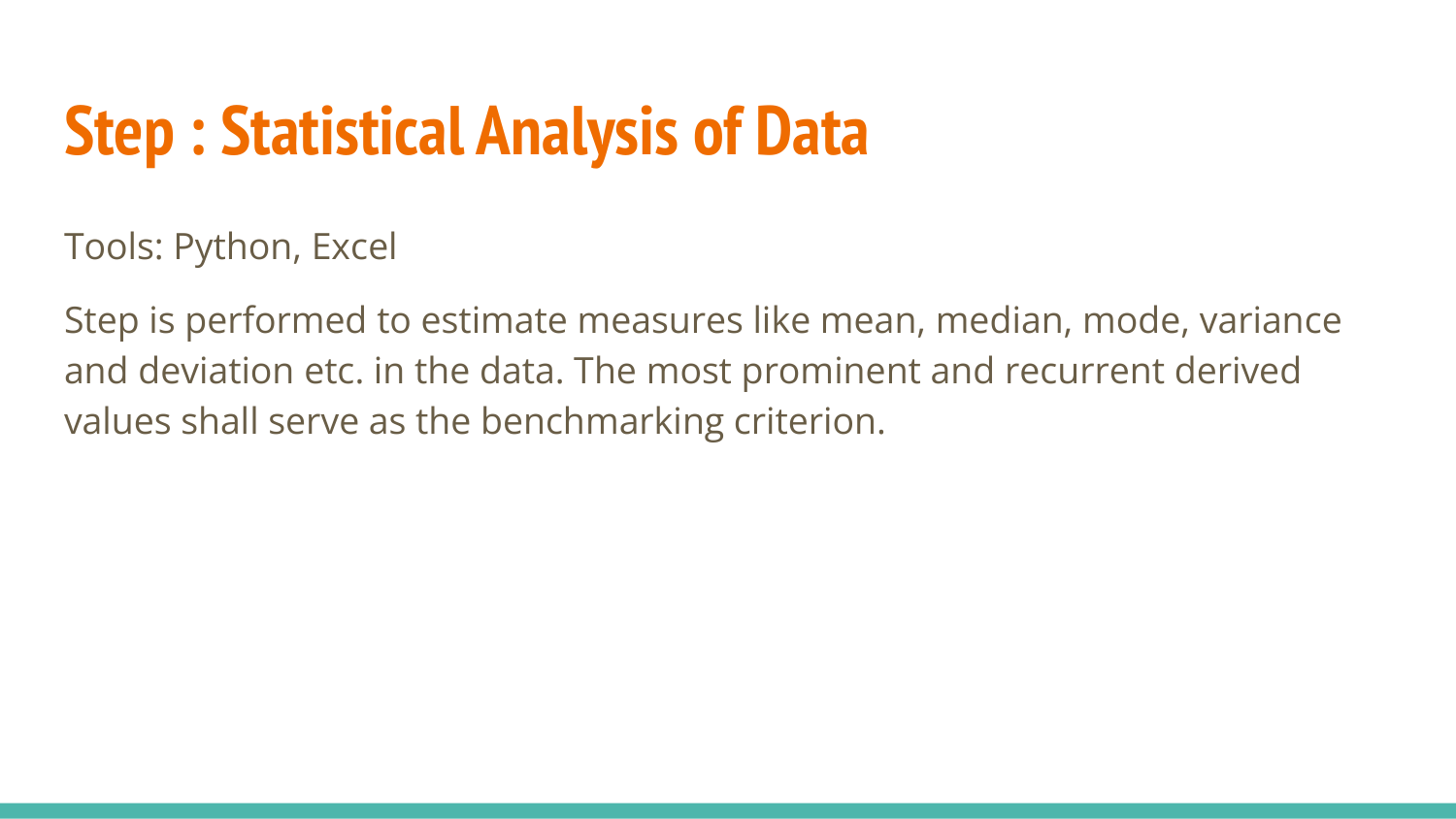

# Step : Statistical Analysis of Data
Tools: Python, Excel
Step is performed to estimate measures like mean, median, mode, variance and deviation etc. in the data. The most prominent and recurrent derived values shall serve as the benchmarking criterion.